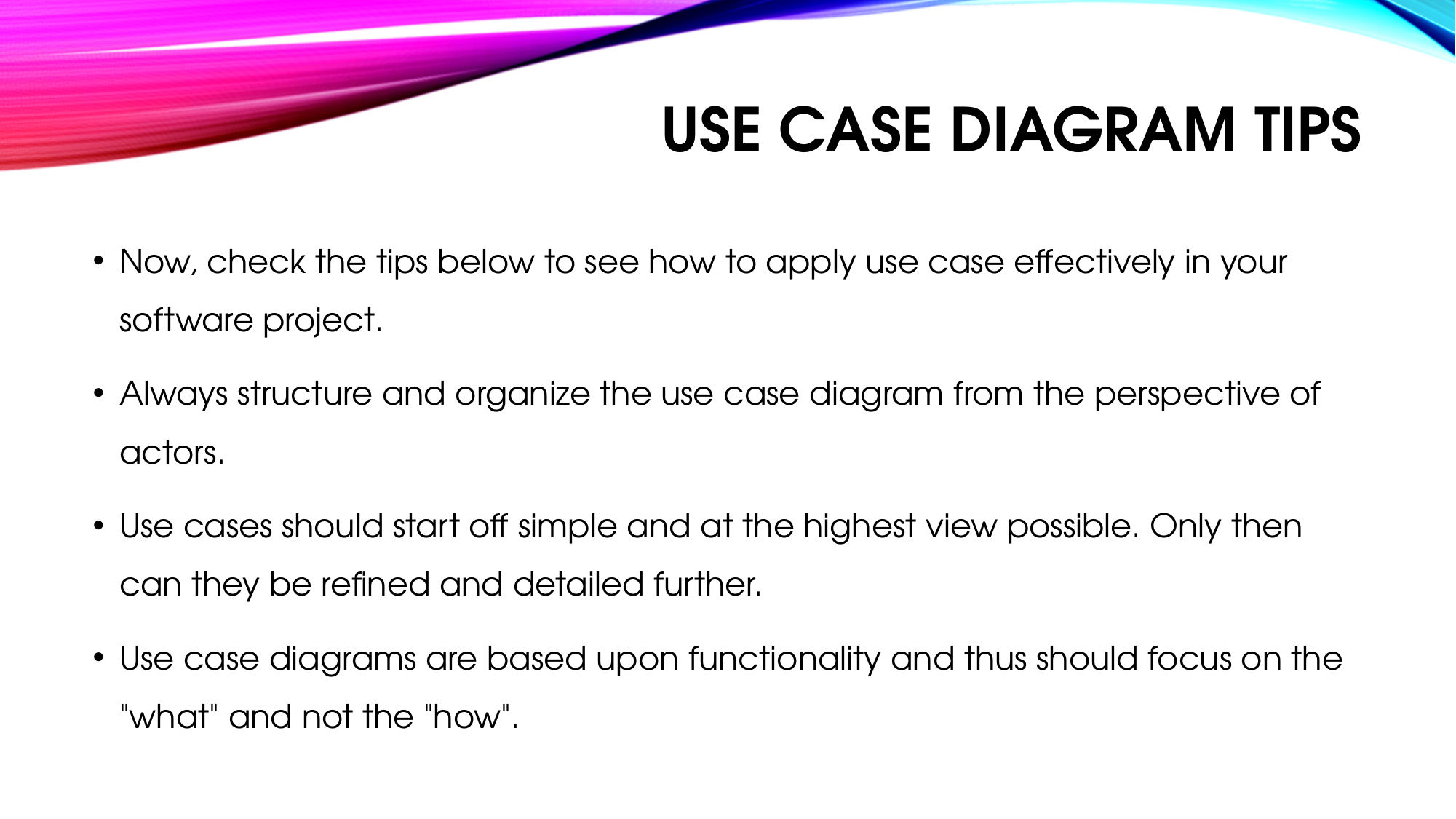

# Use Case Diagram Tips
Now, check the tips below to see how to apply use case effectively in your software project.
Always structure and organize the use case diagram from the perspective of actors.
Use cases should start off simple and at the highest view possible. Only then can they be refined and detailed further.
Use case diagrams are based upon functionality and thus should focus on the "what" and not the "how".